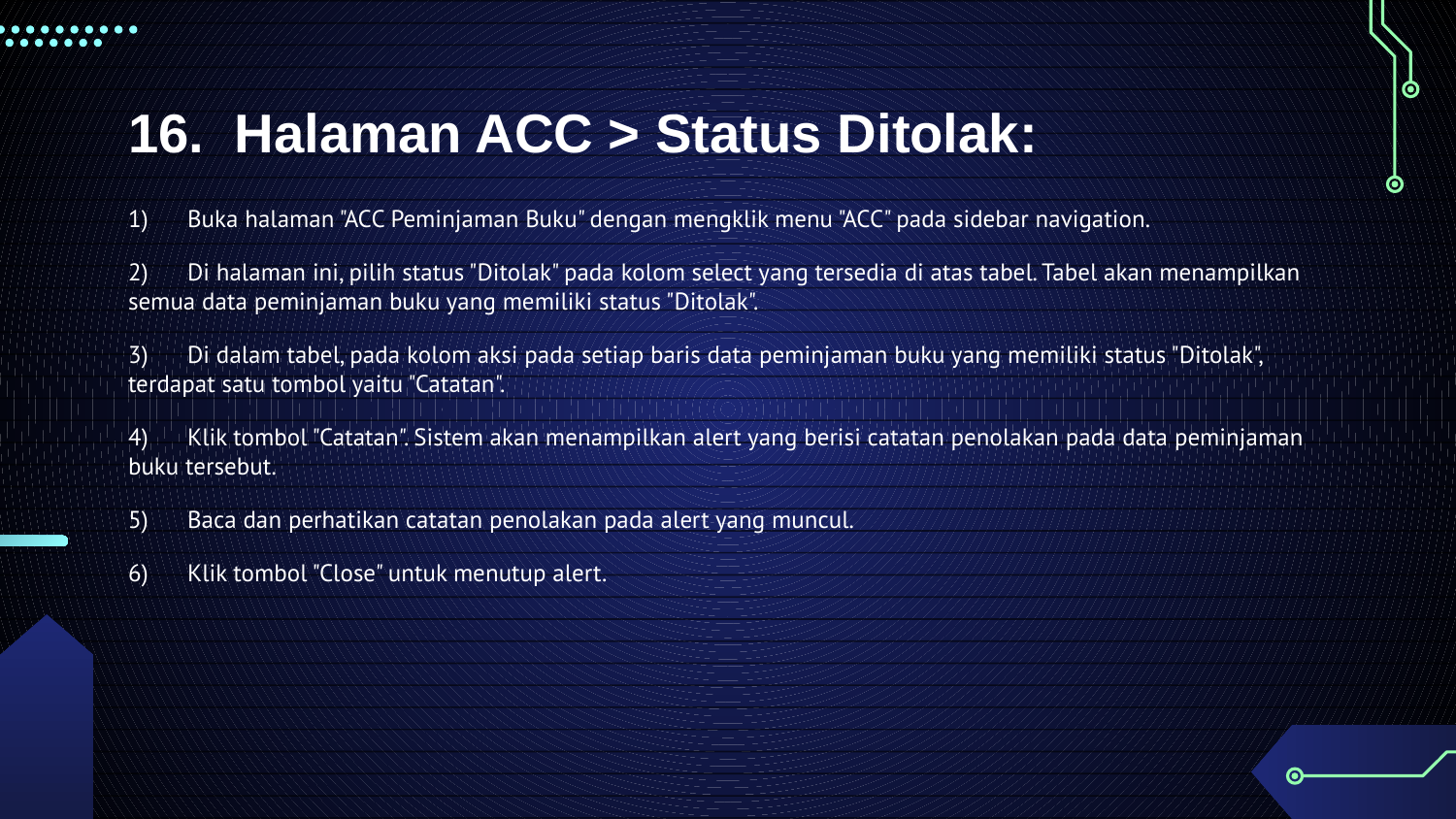

# 16.  Halaman ACC > Status Ditolak:
1)      Buka halaman "ACC Peminjaman Buku" dengan mengklik menu "ACC" pada sidebar navigation.
2)      Di halaman ini, pilih status "Ditolak" pada kolom select yang tersedia di atas tabel. Tabel akan menampilkan semua data peminjaman buku yang memiliki status "Ditolak".
3)      Di dalam tabel, pada kolom aksi pada setiap baris data peminjaman buku yang memiliki status "Ditolak", terdapat satu tombol yaitu "Catatan".
4)      Klik tombol "Catatan". Sistem akan menampilkan alert yang berisi catatan penolakan pada data peminjaman buku tersebut.
5)      Baca dan perhatikan catatan penolakan pada alert yang muncul.
6)      Klik tombol "Close" untuk menutup alert.